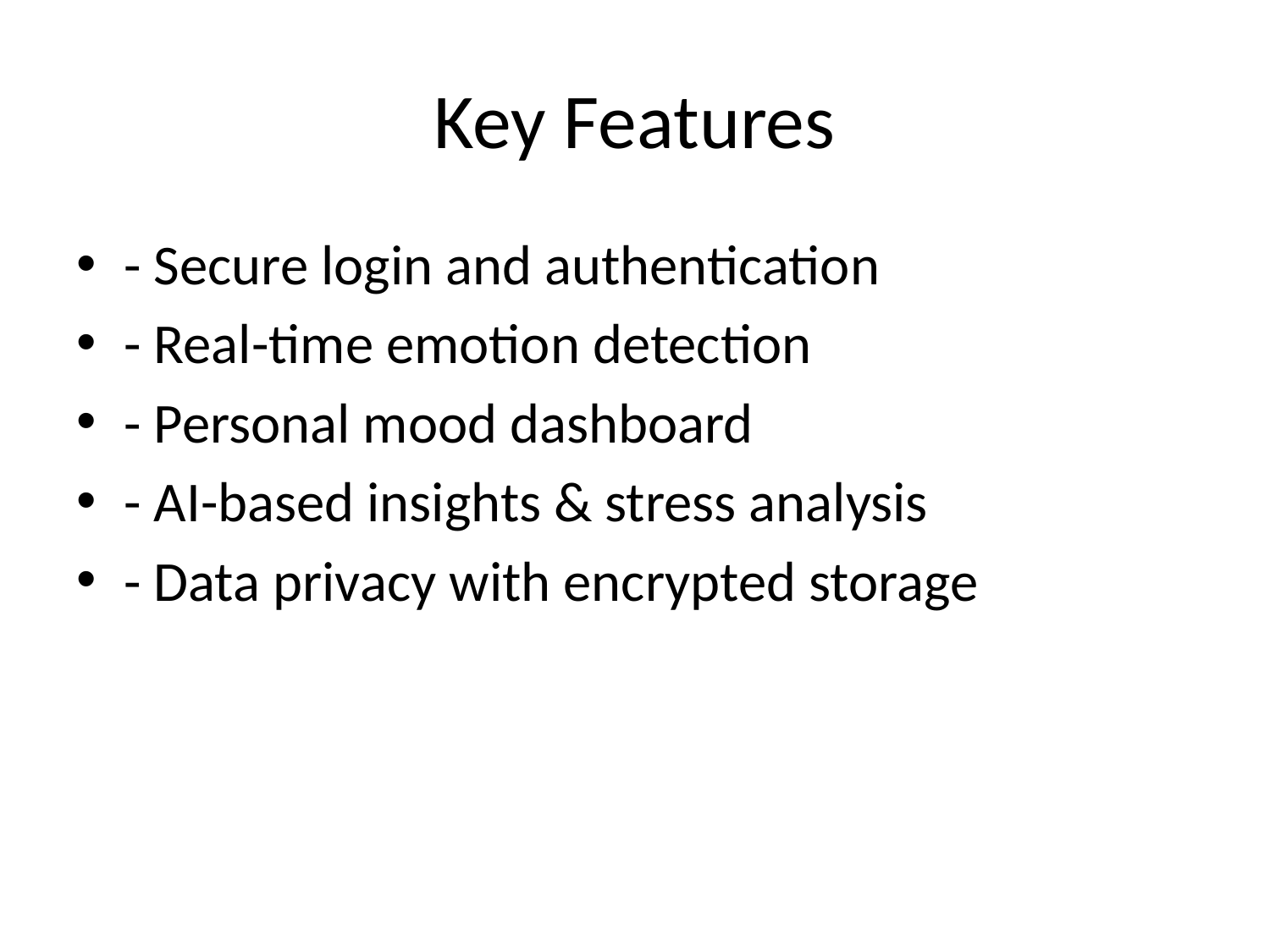

# Key Features
- Secure login and authentication
- Real-time emotion detection
- Personal mood dashboard
- AI-based insights & stress analysis
- Data privacy with encrypted storage